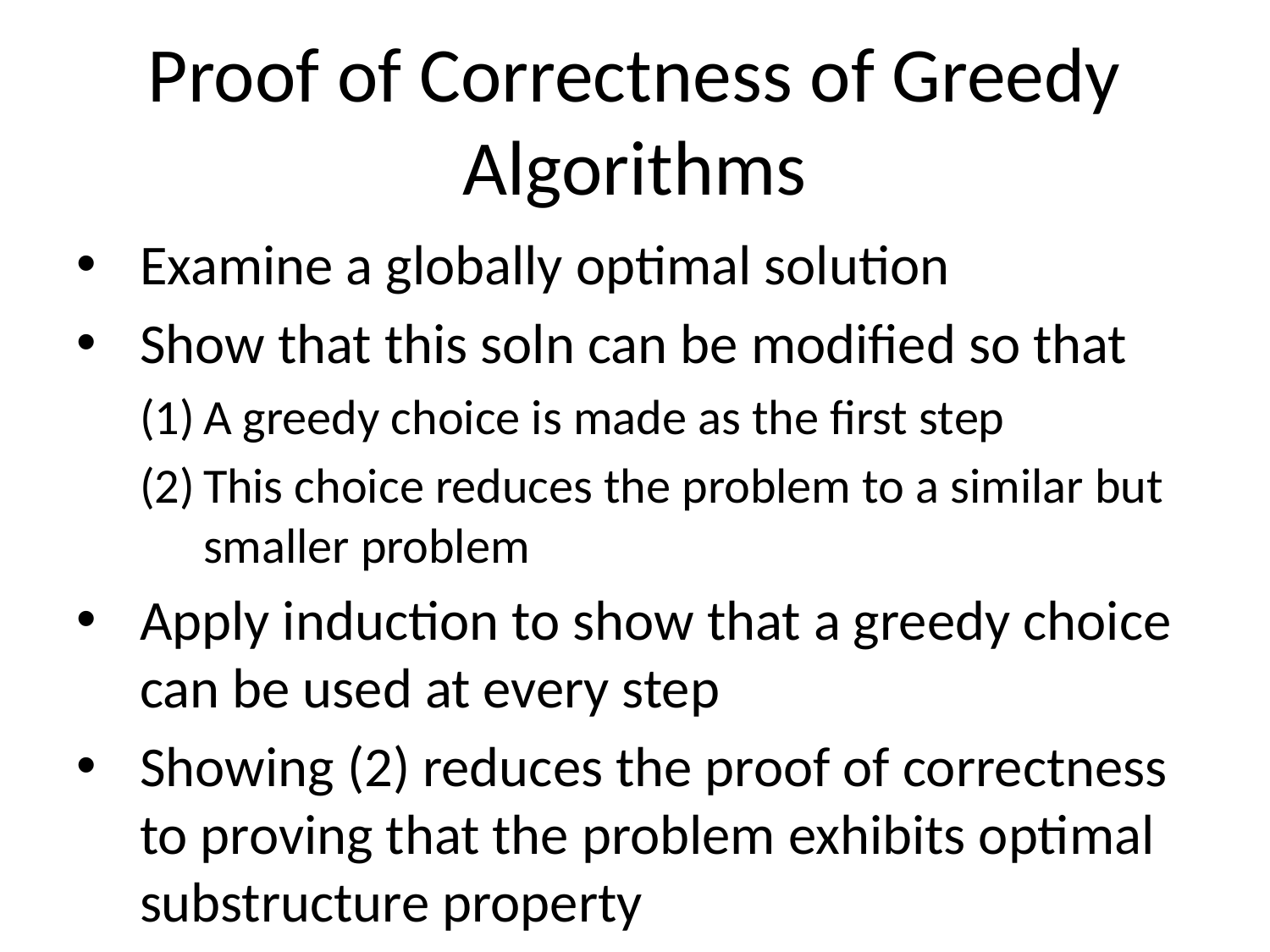

# Proof of Correctness of Greedy Algorithms
Examine a globally optimal solution
Show that this soln can be modified so that
A greedy choice is made as the first step
This choice reduces the problem to a similar but smaller problem
Apply induction to show that a greedy choice can be used at every step
Showing (2) reduces the proof of correctness to proving that the problem exhibits optimal substructure property